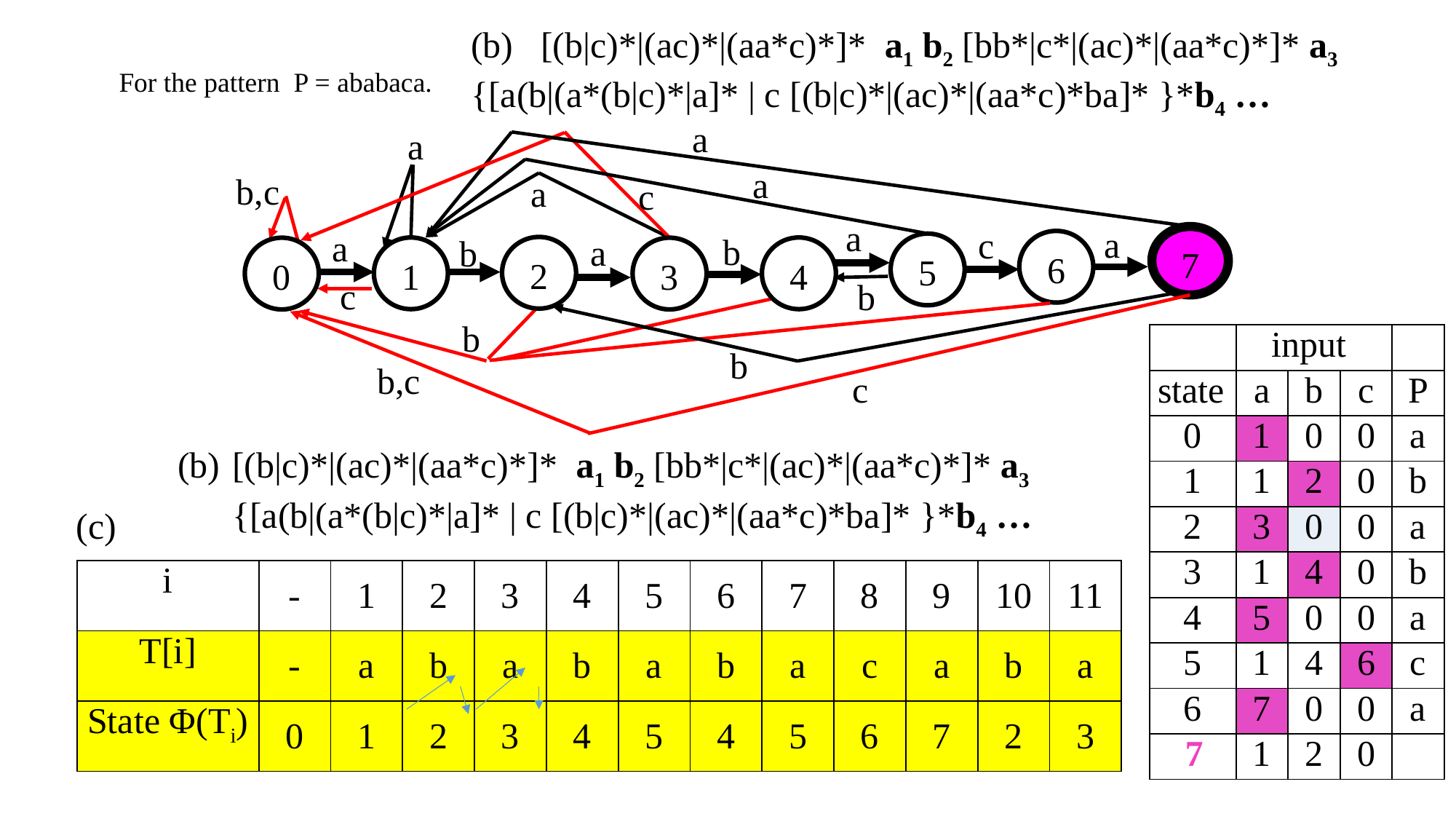

(b)   [(b|c)*|(ac)*|(aa*c)*]*  a1 b2 [bb*|c*|(ac)*|(aa*c)*]* a3 {[a(b|(a*(b|c)*|a]* | c [(b|c)*|(ac)*|(aa*c)*ba]* }*b4 …

For the pattern  P = ababaca.
a
a
a
b,c
a
c
a
a
c
a
b
a
b
7
6
5
2
1
4
0
3
c
b
b
|  | input |  |  |  |
| --- | --- | --- | --- | --- |
| state | a | b | c | P |
| 0 | 1 | 0 | 0 | a |
| 1 | 1 | 2 | 0 | b |
| 2 | 3 | 0 | 0 | a |
| 3 | 1 | 4 | 0 | b |
| 4 | 5 | 0 | 0 | a |
| 5 | 1 | 4 | 6 | c |
| 6 | 7 | 0 | 0 | a |
| 7 | 1 | 2 | 0 |  |
b
b,c
c
[(b|c)*|(ac)*|(aa*c)*]*  a1 b2 [bb*|c*|(ac)*|(aa*c)*]* a3
      {[a(b|(a*(b|c)*|a]* | c [(b|c)*|(ac)*|(aa*c)*ba]* }*b4 …
(c)
| i | - | 1 | 2 | 3 | 4 | 5 | 6 | 7 | 8 | 9 | 10 | 11 |
| --- | --- | --- | --- | --- | --- | --- | --- | --- | --- | --- | --- | --- |
| T[i] | - | a | b | a | b | a | b | a | c | a | b | a |
| State Φ(Ti) | 0 | 1 | 2 | 3 | 4 | 5 | 4 | 5 | 6 | 7 | 2 | 3 |